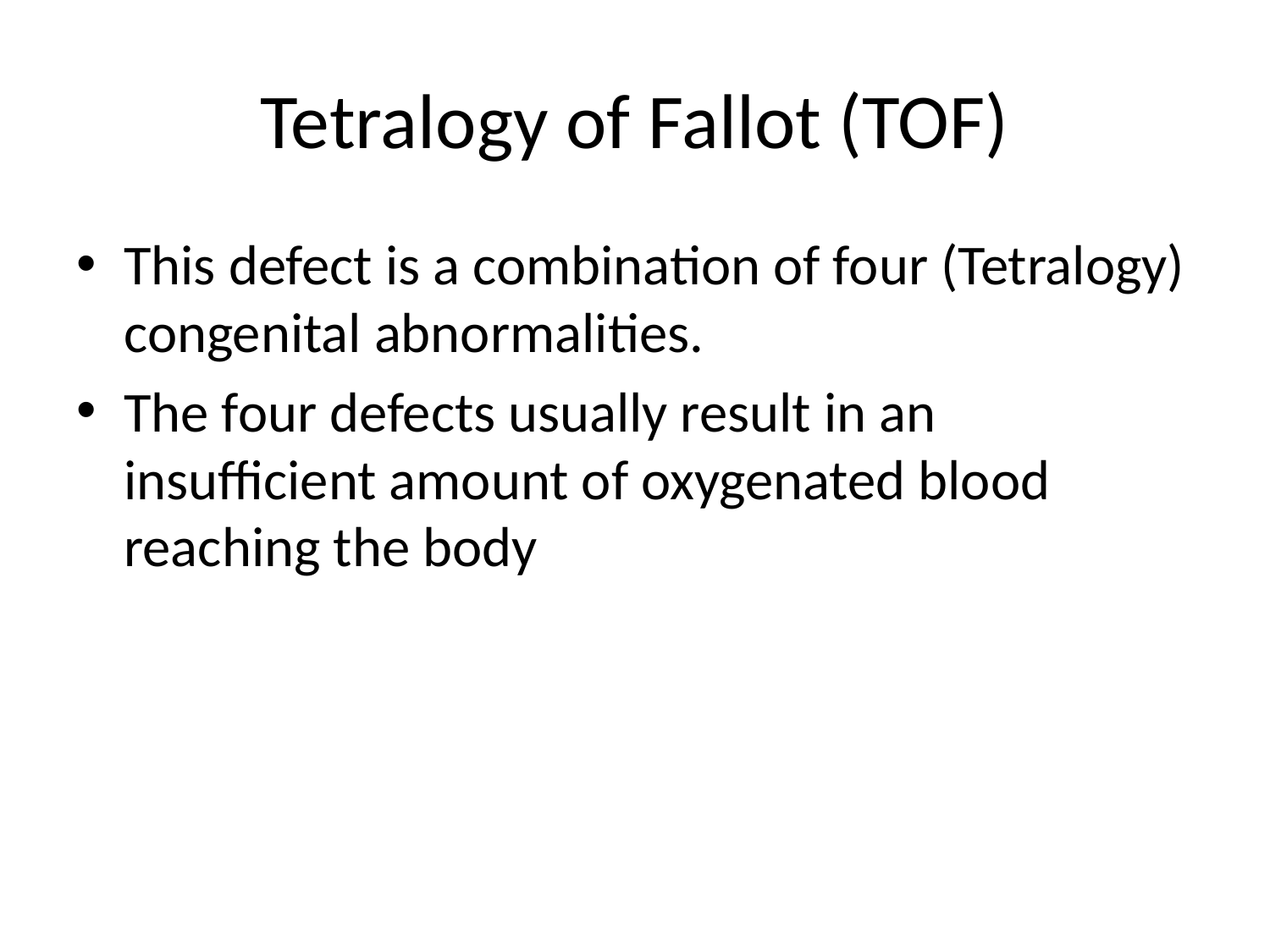

# Tetralogy of Fallot (TOF)
This defect is a combination of four (Tetralogy) congenital abnormalities.
The four defects usually result in an insufficient amount of oxygenated blood reaching the body